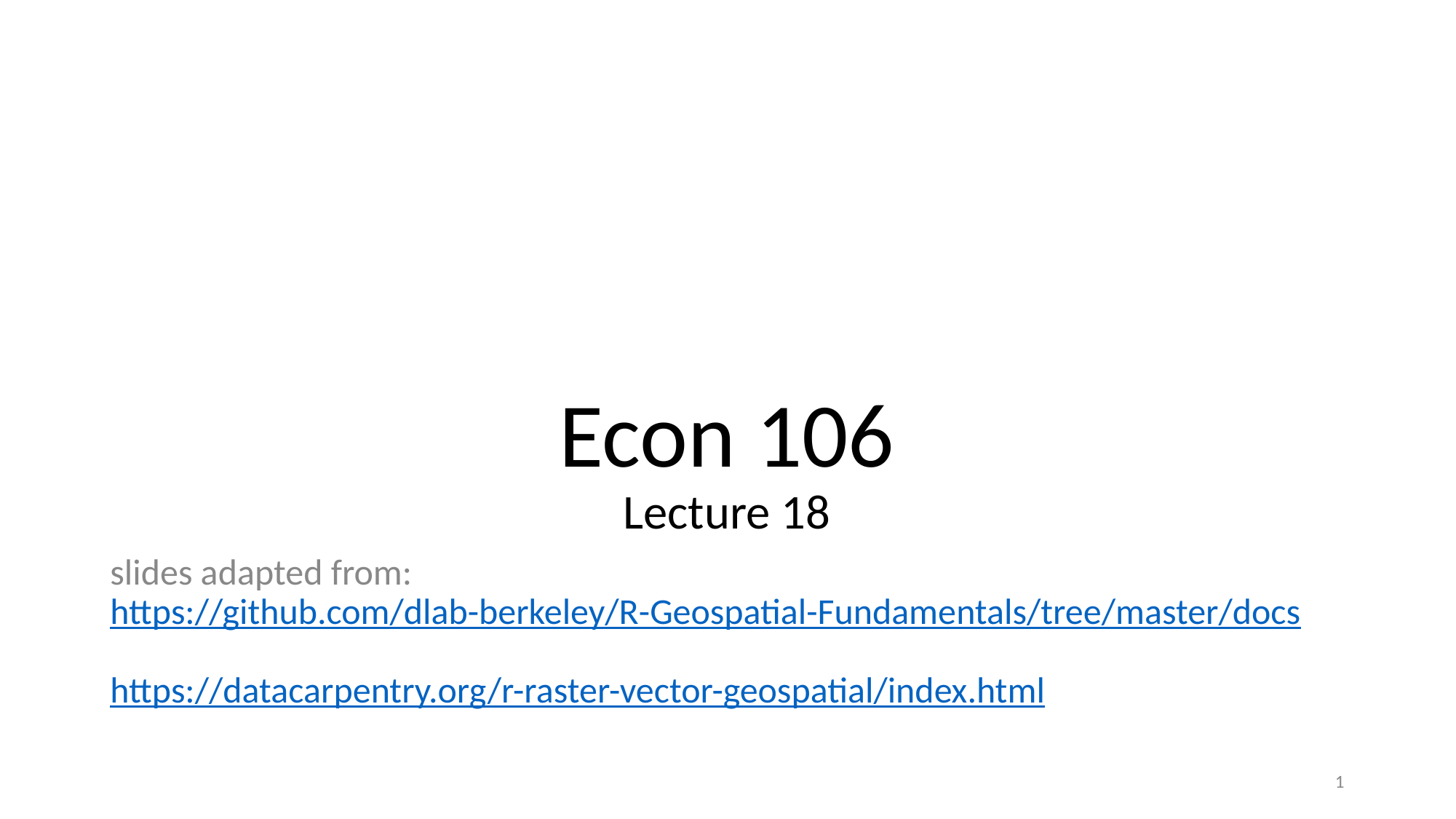

# Econ 106 Lecture 18
slides adapted from: https://github.com/dlab-berkeley/R-Geospatial-Fundamentals/tree/master/docs

https://datacarpentry.org/r-raster-vector-geospatial/index.html

1